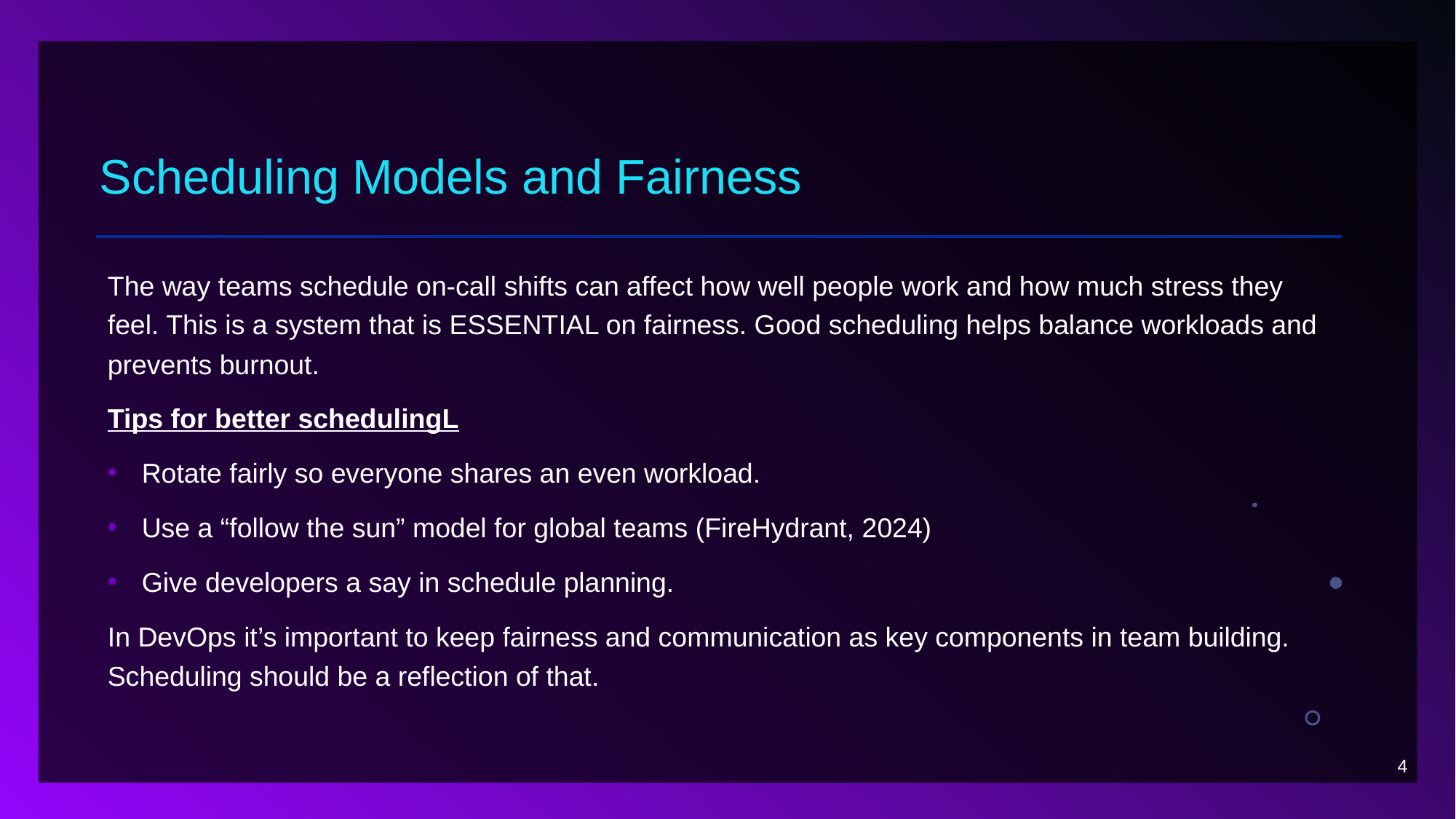

# Scheduling Models and Fairness
The way teams schedule on-call shifts can affect how well people work and how much stress they feel. This is a system that is ESSENTIAL on fairness. Good scheduling helps balance workloads and prevents burnout.
Tips for better schedulingL
Rotate fairly so everyone shares an even workload.
Use a “follow the sun” model for global teams (FireHydrant, 2024)
Give developers a say in schedule planning.
In DevOps it’s important to keep fairness and communication as key components in team building. Scheduling should be a reflection of that.
4